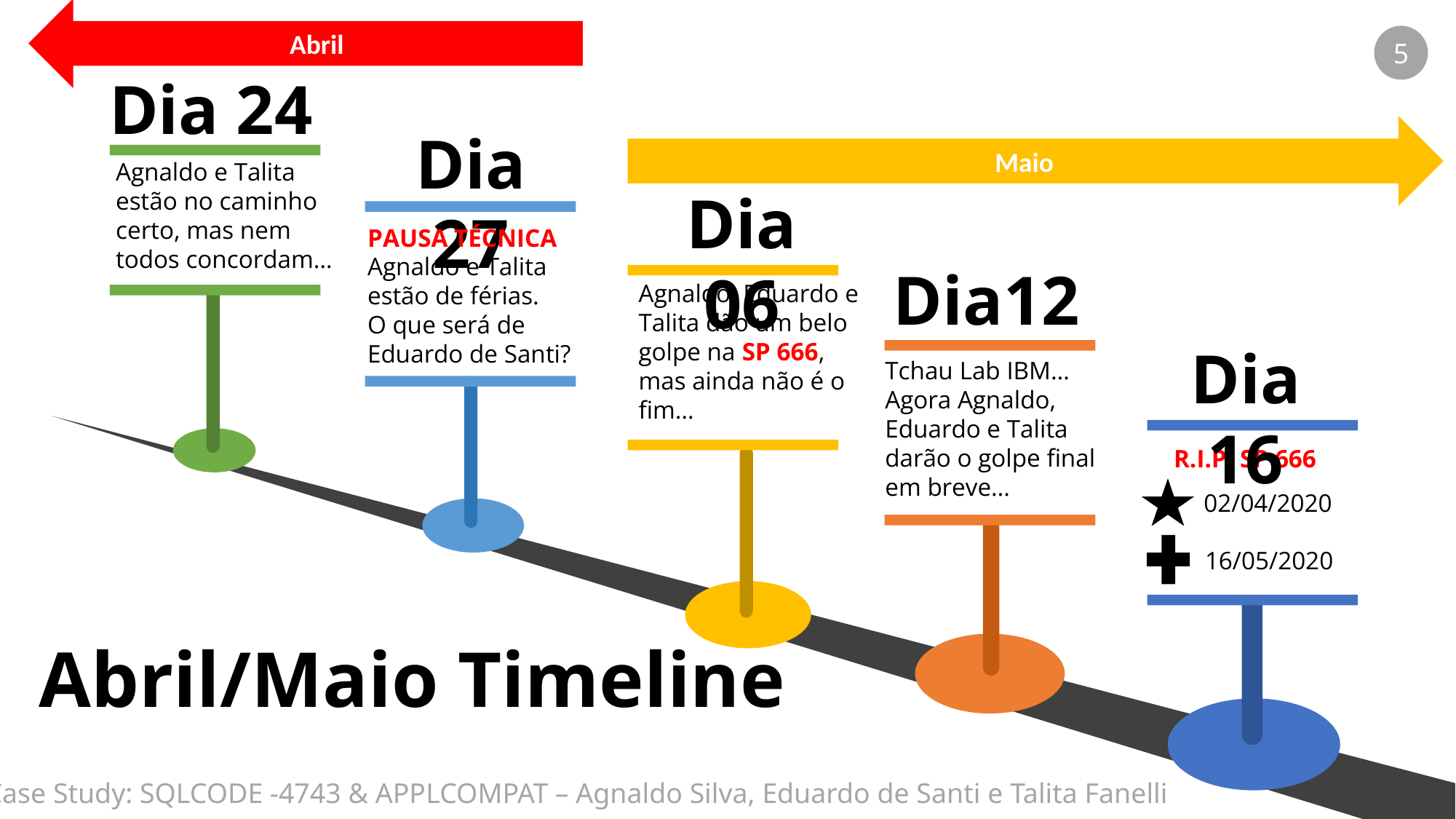

Abril
5
Dia 24

Agnaldo e Talita estão no caminho certo, mas nem todos concordam…

Maio
Dia 27

PAUSA TÉCNICA
Agnaldo e Talita estão de férias.
O que será de Eduardo de Santi?

Dia 06
Agnaldo, Eduardo e Talita dão um belo golpe na SP 666, mas ainda não é o fim…

Dia12

Tchau Lab IBM… Agora Agnaldo, Eduardo e Talita darão o golpe final em breve…

Dia 16

R.I.P. SP 666

02/04/2020

16/05/2020
Abril/Maio Timeline
IBM Case Study: SQLCODE -4743 & APPLCOMPAT – Agnaldo Silva, Eduardo de Santi e Talita Fanelli